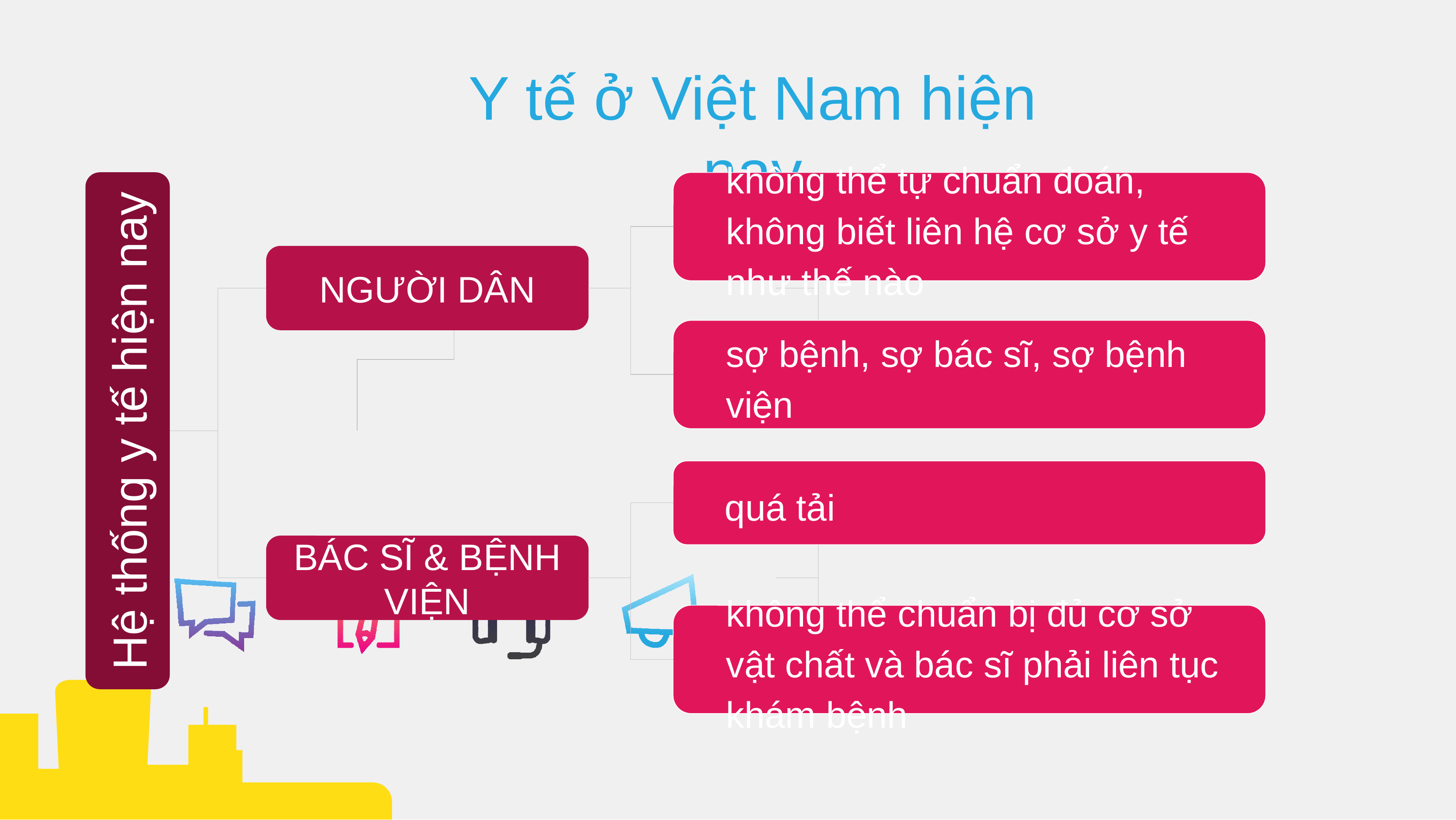

# Y tế ở Việt Nam hiện nay
không thể tự chuẩn đoán, không biết liên hệ cơ sở y tế như thế nào
NGƯỜI DÂN
sợ bệnh, sợ bác sĩ, sợ bệnh viện
Hệ thống y tế hiện nay
quá tải
BÁC SĨ & BỆNH VIỆN
không thể chuẩn bị đủ cơ sở vật chất và bác sĩ phải liên tục khám bệnh